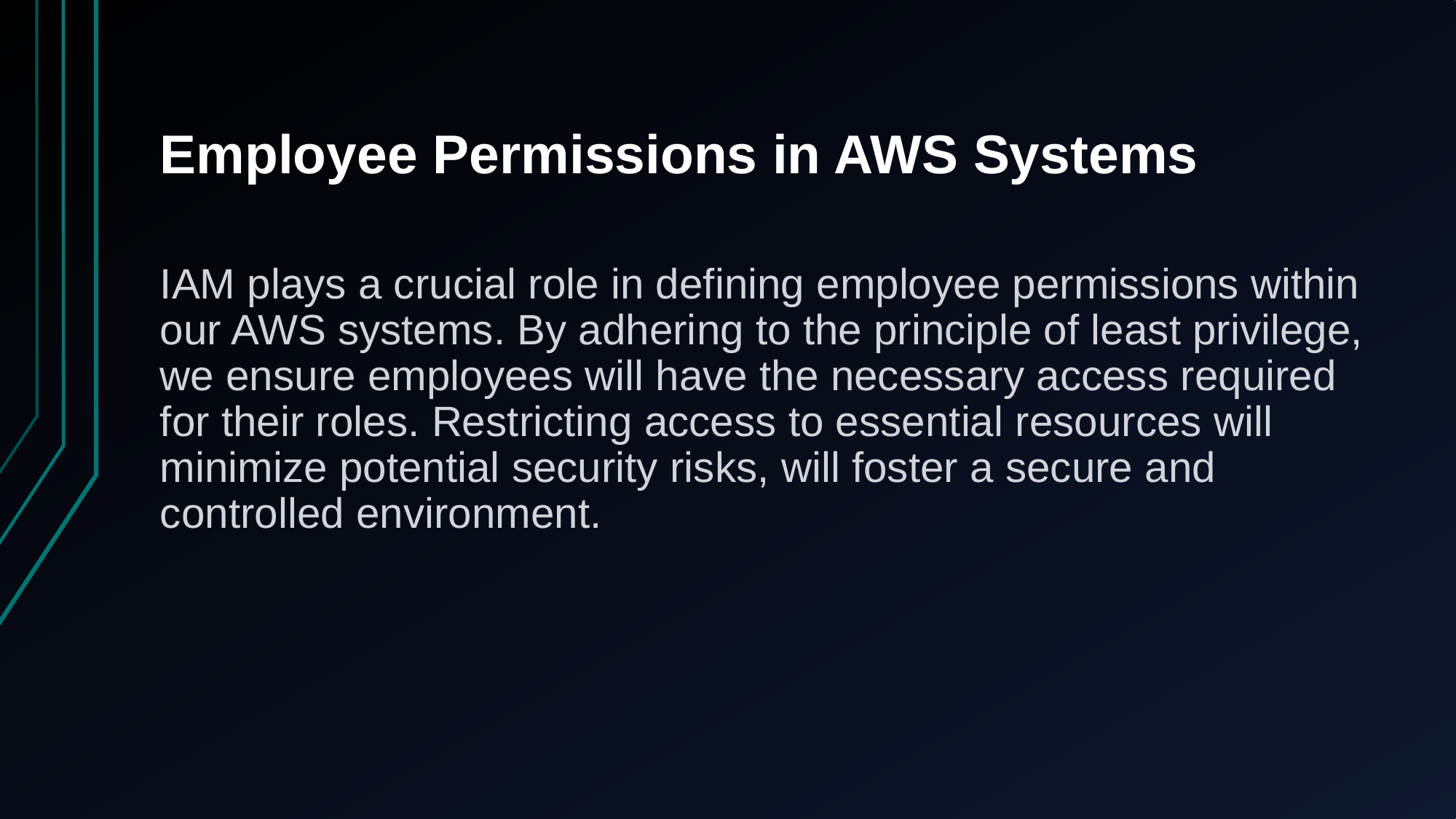

# Employee Permissions in AWS Systems
IAM plays a crucial role in defining employee permissions within our AWS systems. By adhering to the principle of least privilege, we ensure employees will have the necessary access required for their roles. Restricting access to essential resources will minimize potential security risks, will foster a secure and controlled environment.